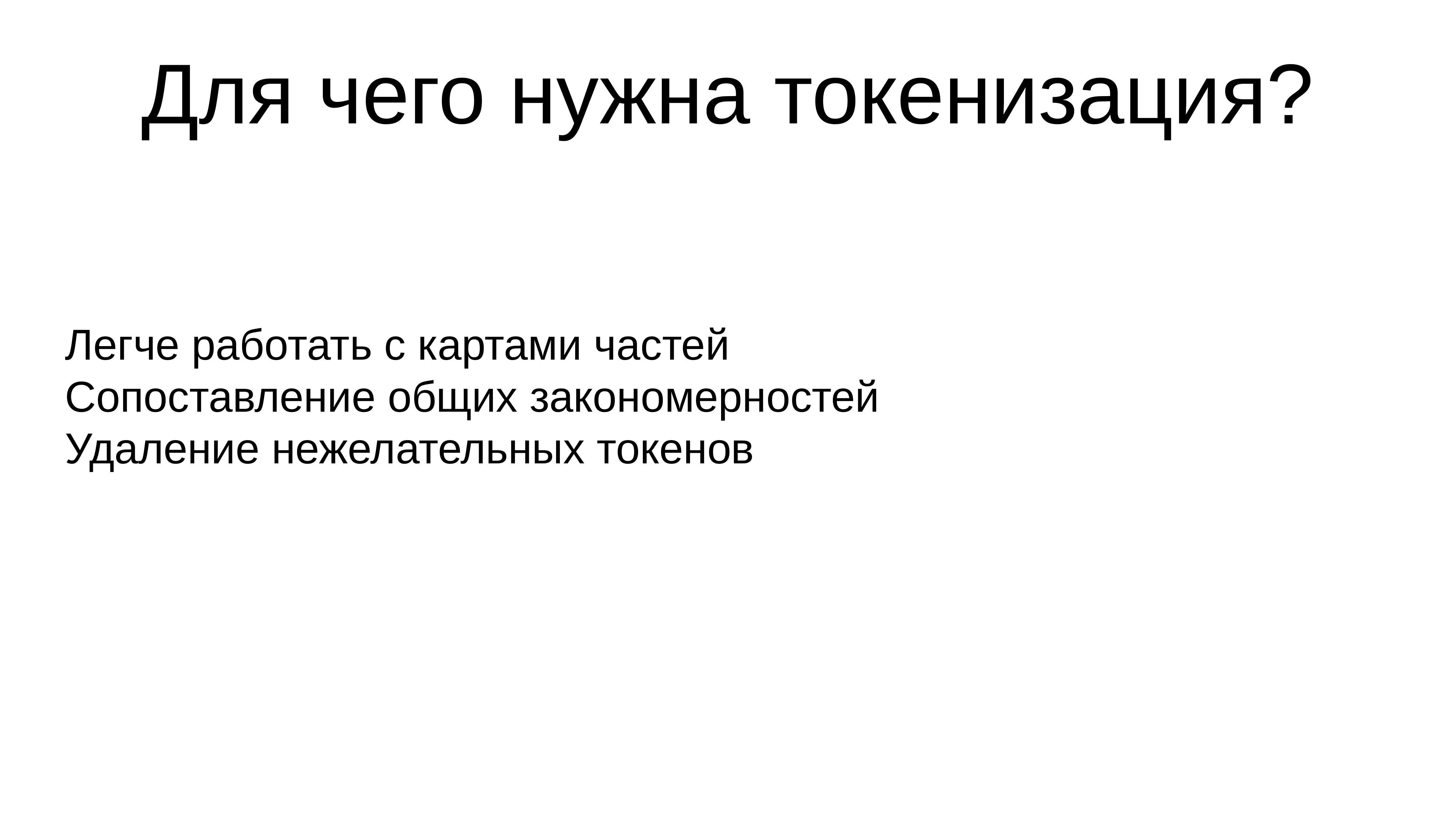

Для чего нужна токенизация?
Легче работать с картами частей
Сопоставление общих закономерностей
Удаление нежелательных токенов